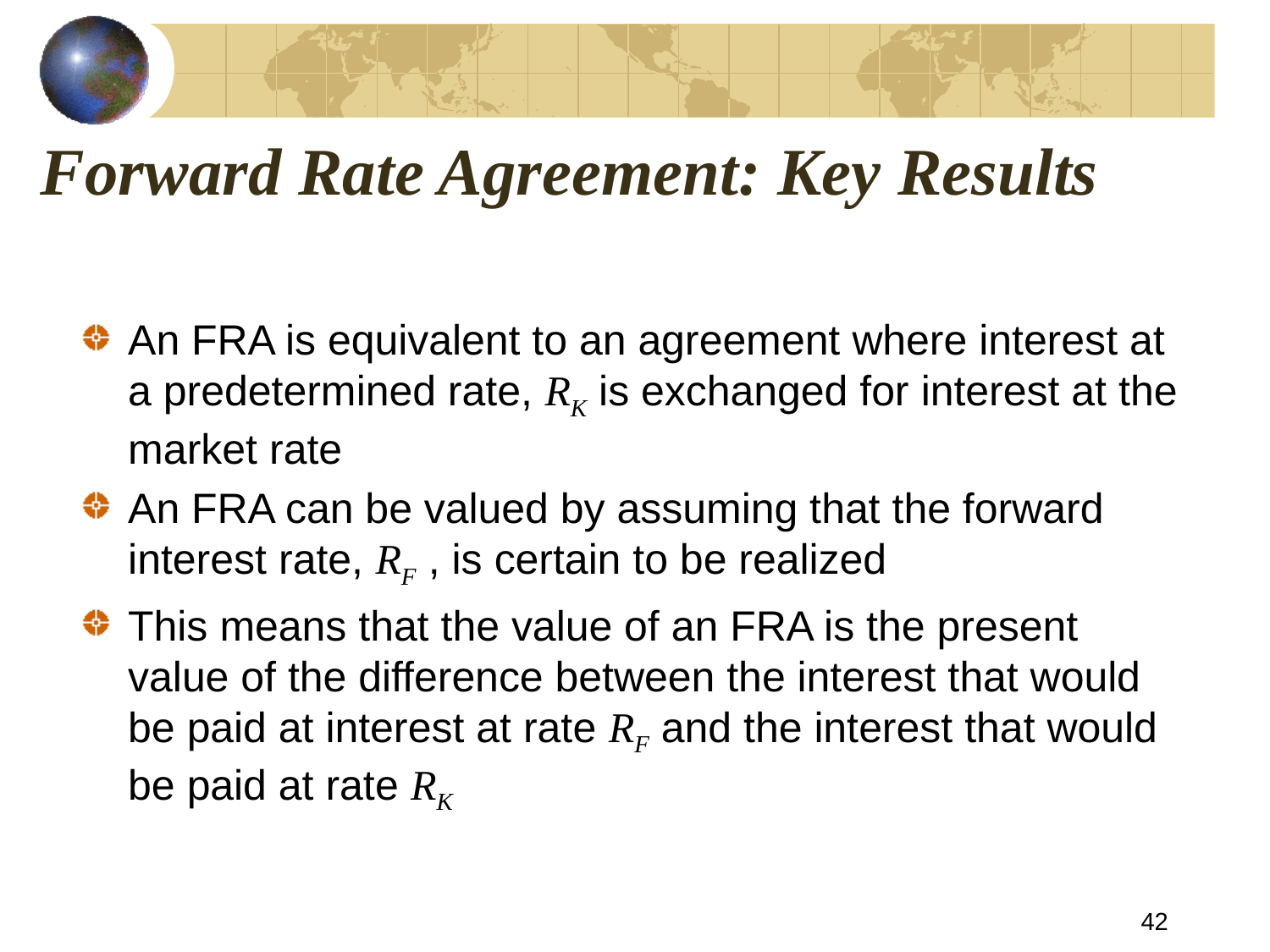

# Forward Rate Agreement: Key Results
An FRA is equivalent to an agreement where interest at a predetermined rate, RK is exchanged for interest at the market rate
An FRA can be valued by assuming that the forward  interest rate, RF , is certain to be realized
This means that the value of an FRA is the present value of the difference between the interest that would be paid at interest at rate RF and the interest that would be paid at rate RK
42